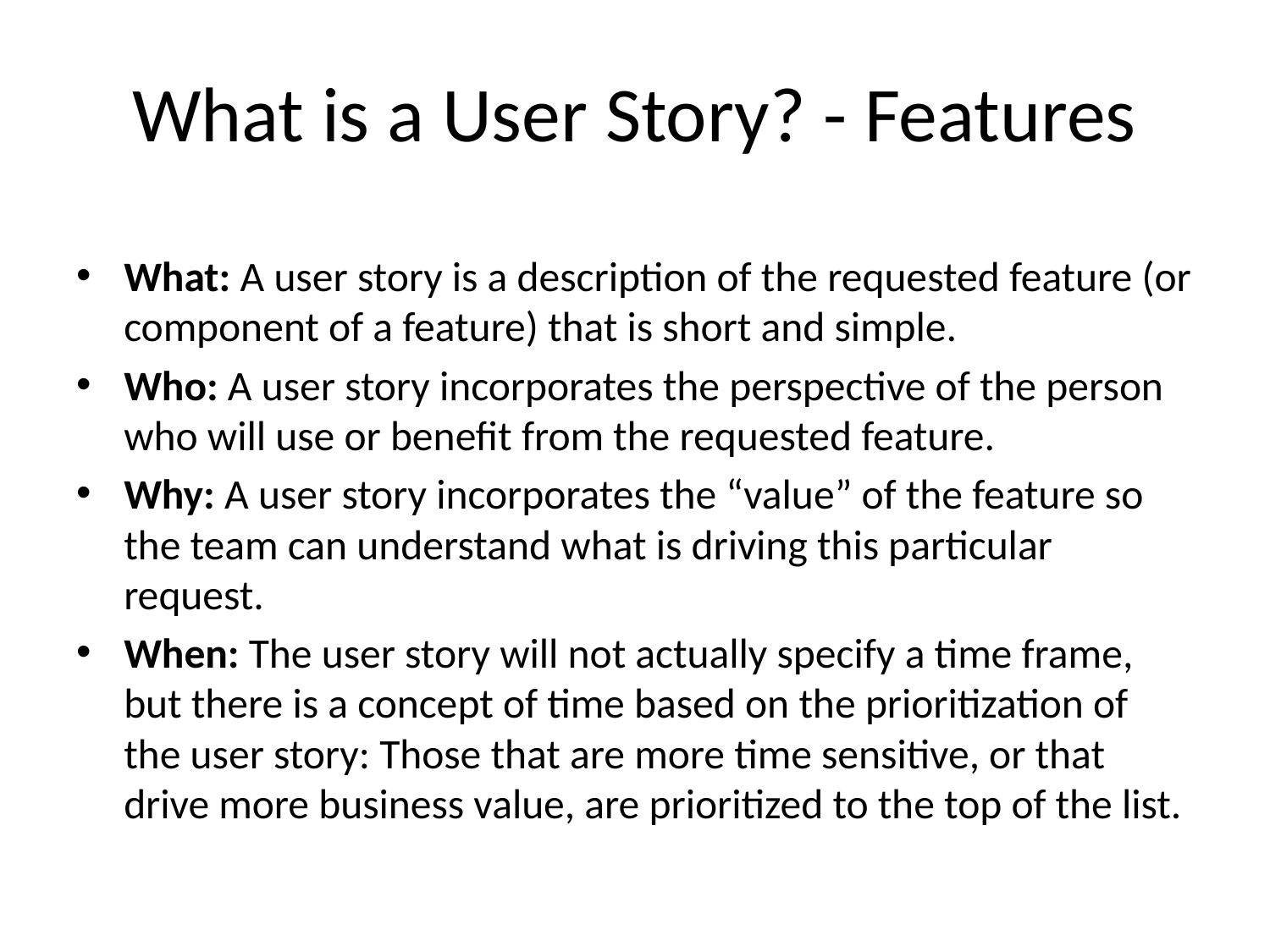

# What is a User Story? - Features
What: A user story is a description of the requested feature (or component of a feature) that is short and simple.
Who: A user story incorporates the perspective of the person who will use or benefit from the requested feature.
Why: A user story incorporates the “value” of the feature so the team can understand what is driving this particular request.
When: The user story will not actually specify a time frame, but there is a concept of time based on the prioritization of the user story: Those that are more time sensitive, or that drive more business value, are prioritized to the top of the list.